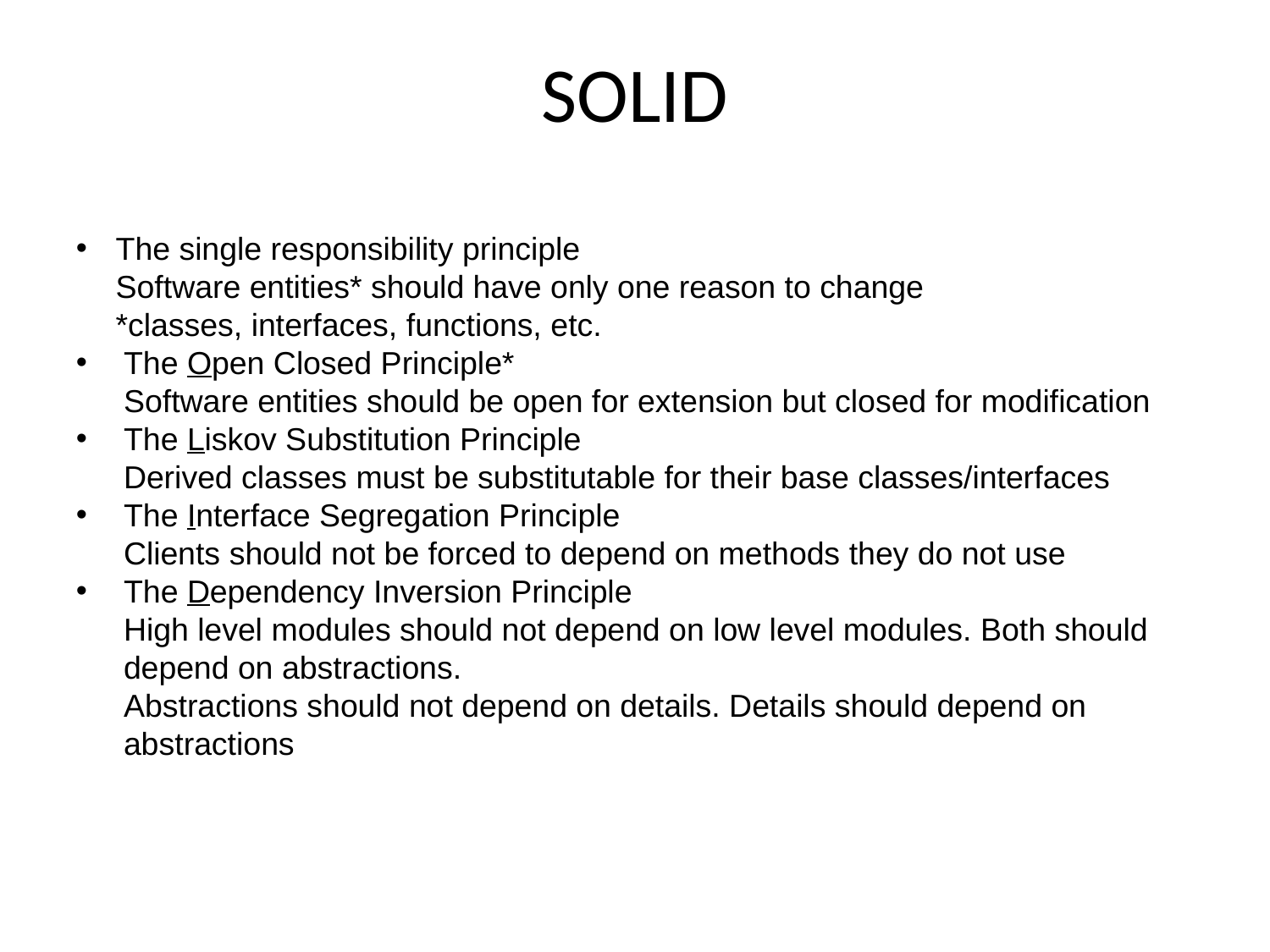

SOLID
The single responsibility principle
Software entities* should have only one reason to change
*classes, interfaces, functions, etc.
The Open Closed Principle*
Software entities should be open for extension but closed for modification
The Liskov Substitution Principle
Derived classes must be substitutable for their base classes/interfaces
The Interface Segregation Principle
Clients should not be forced to depend on methods they do not use
The Dependency Inversion Principle
High level modules should not depend on low level modules. Both should depend on abstractions.
Abstractions should not depend on details. Details should depend on abstractions